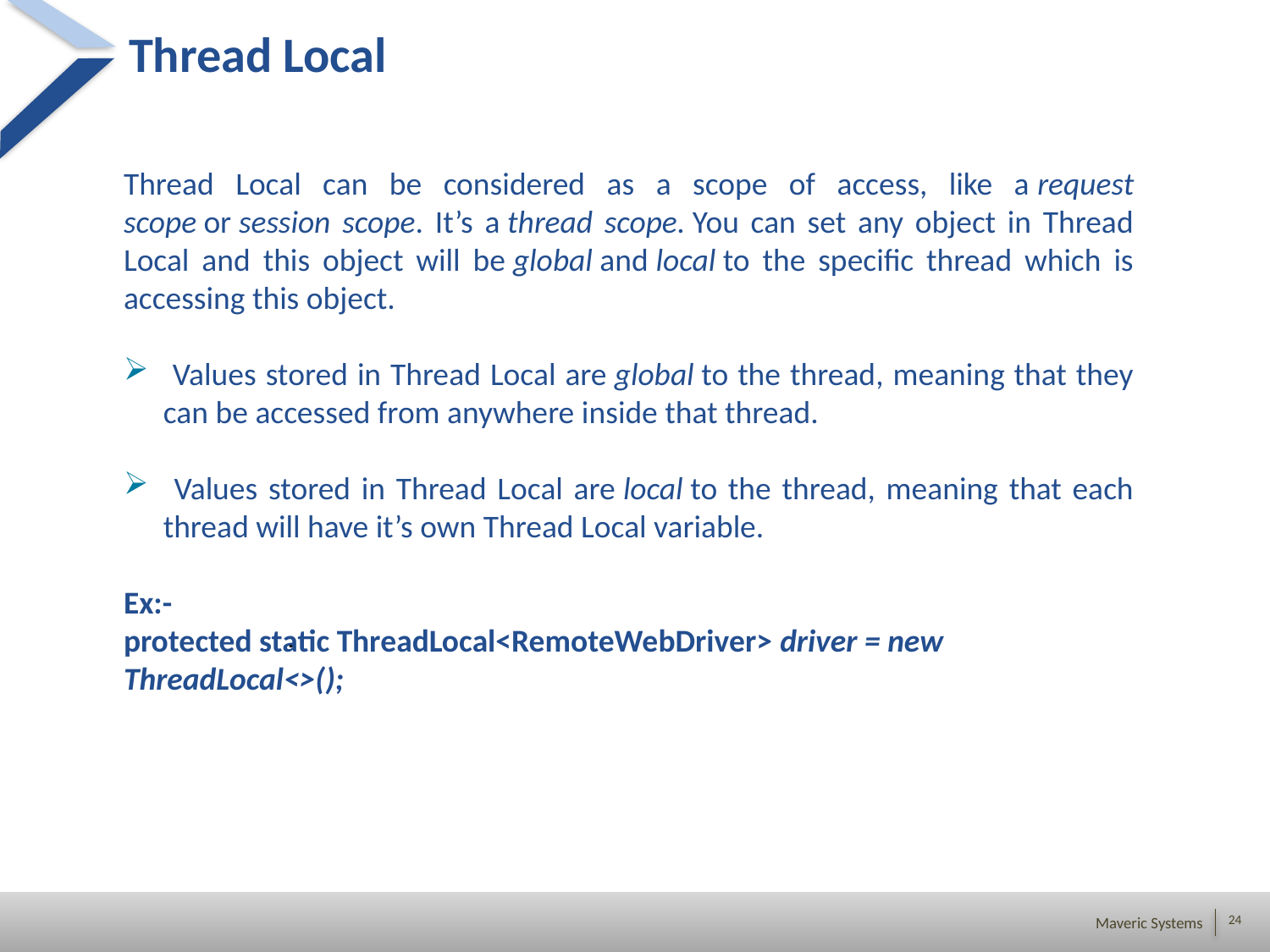

# Thread Local

Thread Local can be considered as a scope of access, like a request scope or session scope. It’s a thread scope. You can set any object in Thread Local and this object will be global and local to the specific thread which is accessing this object.

 Values stored in Thread Local are global to the thread, meaning that they can be accessed from anywhere inside that thread.

 Values stored in Thread Local are local to the thread, meaning that each thread will have it’s own Thread Local variable.

Ex:-
protected static ThreadLocal<RemoteWebDriver> driver = new ThreadLocal<>();
.